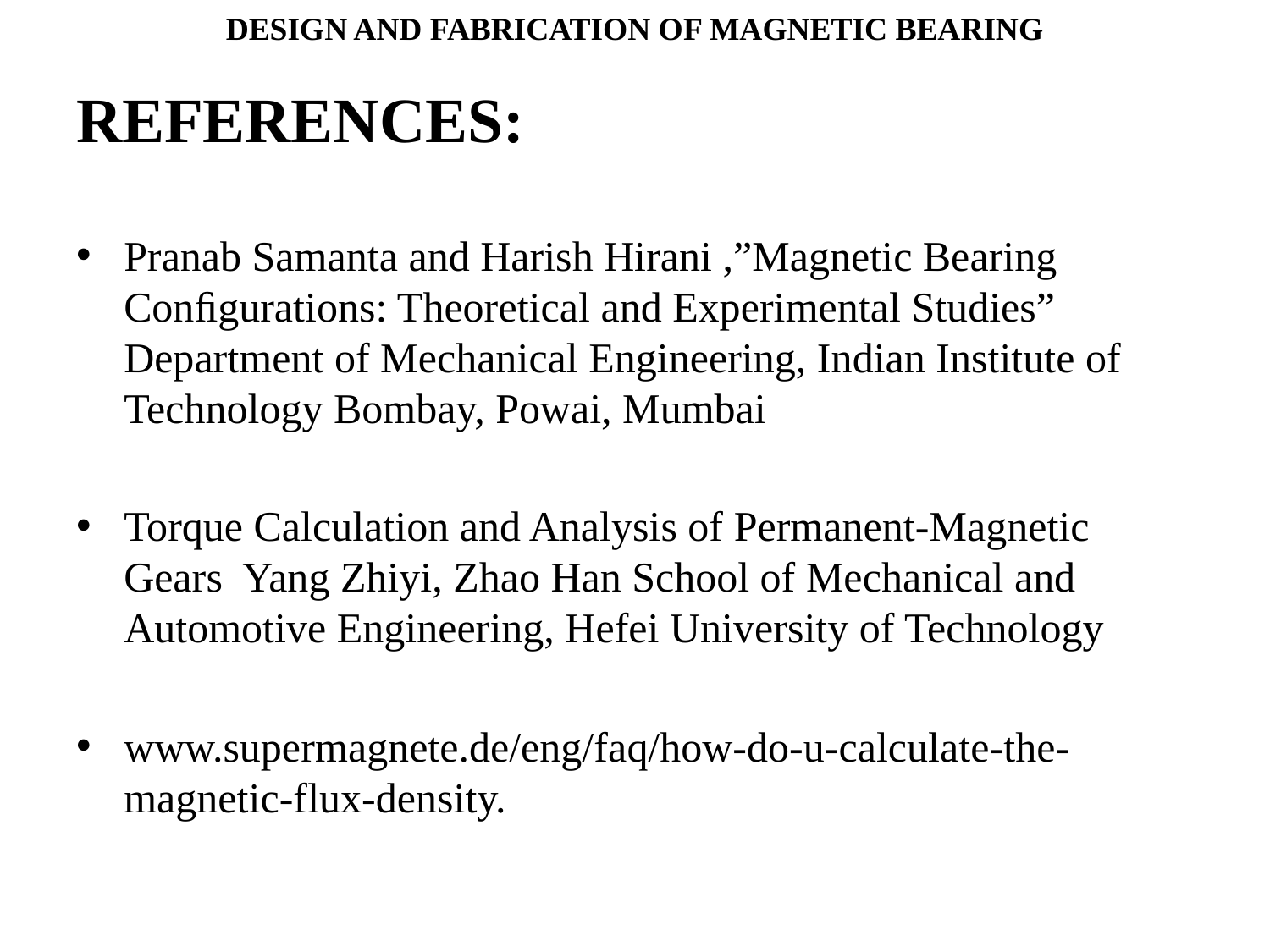

DESIGN AND FABRICATION OF MAGNETIC BEARING
# REFERENCES:
Pranab Samanta and Harish Hirani ,”Magnetic Bearing Conﬁgurations: Theoretical and Experimental Studies” Department of Mechanical Engineering, Indian Institute of Technology Bombay, Powai, Mumbai

Torque Calculation and Analysis of Permanent-Magnetic  Gears  Yang Zhiyi, Zhao Han School of Mechanical and Automotive Engineering, Hefei University of Technology

www.supermagnete.de/eng/faq/how-do-u-calculate-the-magnetic-flux-density.